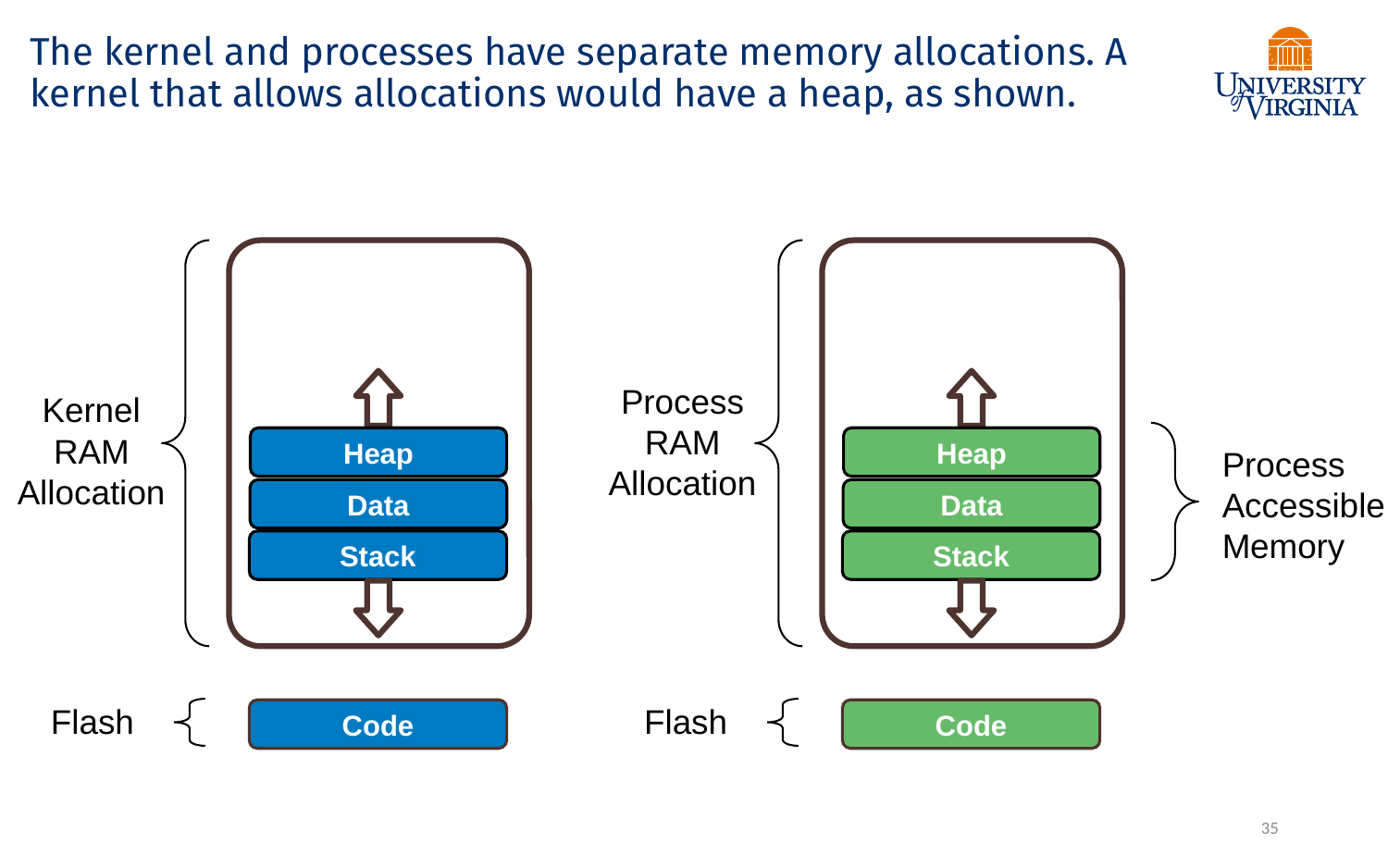

# The kernel and processes have separate memory allocations. A kernel that allows allocations would have a heap, as shown.

Kernel
RAM
Allocation
Heap
Data
Stack

Flash
Code

Process
RAM
Allocation

Heap
Process
Accessible
Memory
Data
Stack

Flash
Code

35